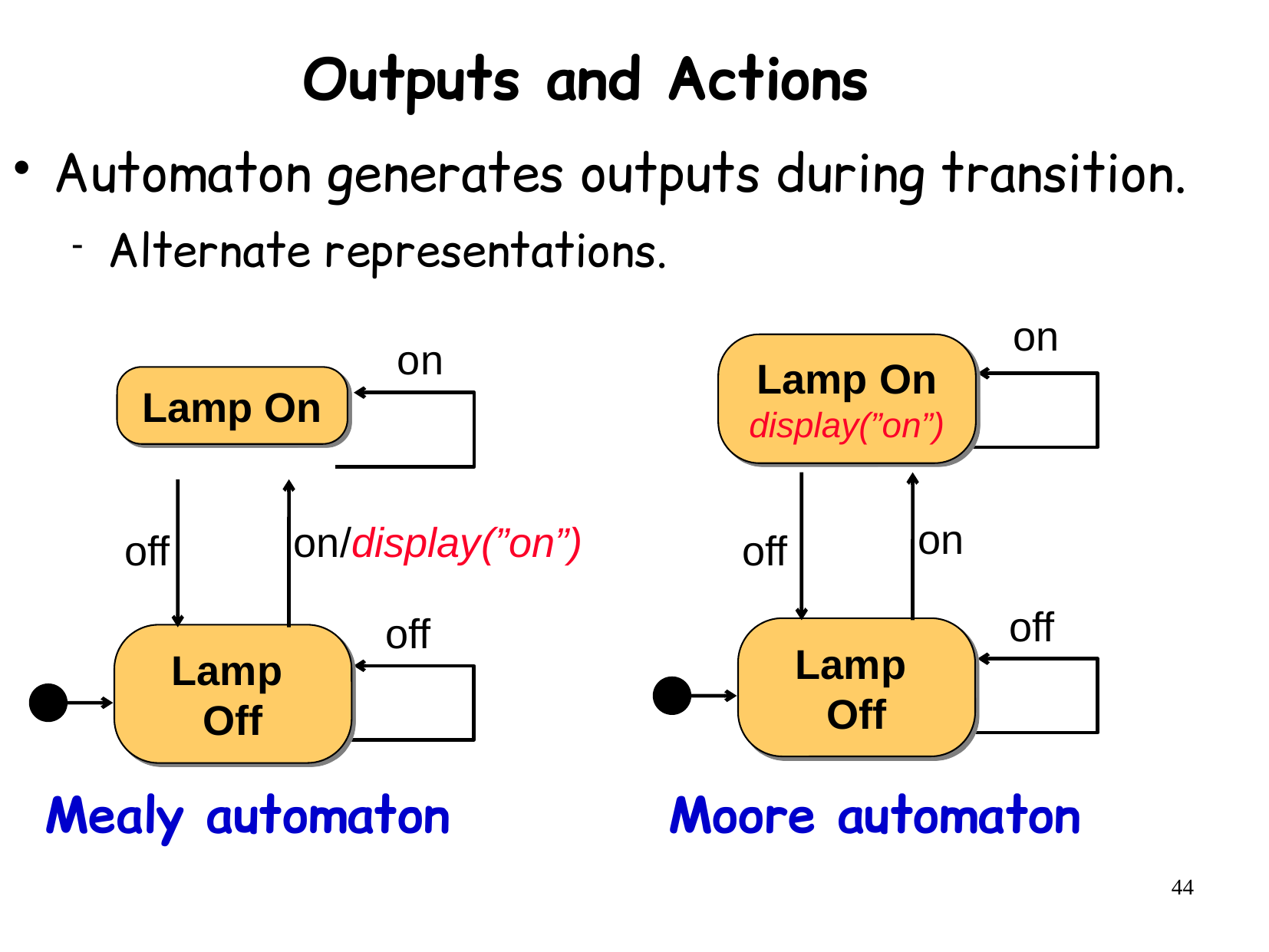

# Outputs and Actions
Automaton generates outputs during transition.
Alternate representations.
on
Lamp On
display(”on”)

off

on
off

Lamp
Off

Moore automaton
on
Lamp On

off

on/display(”on”)
off

Lamp
Off

Mealy automaton